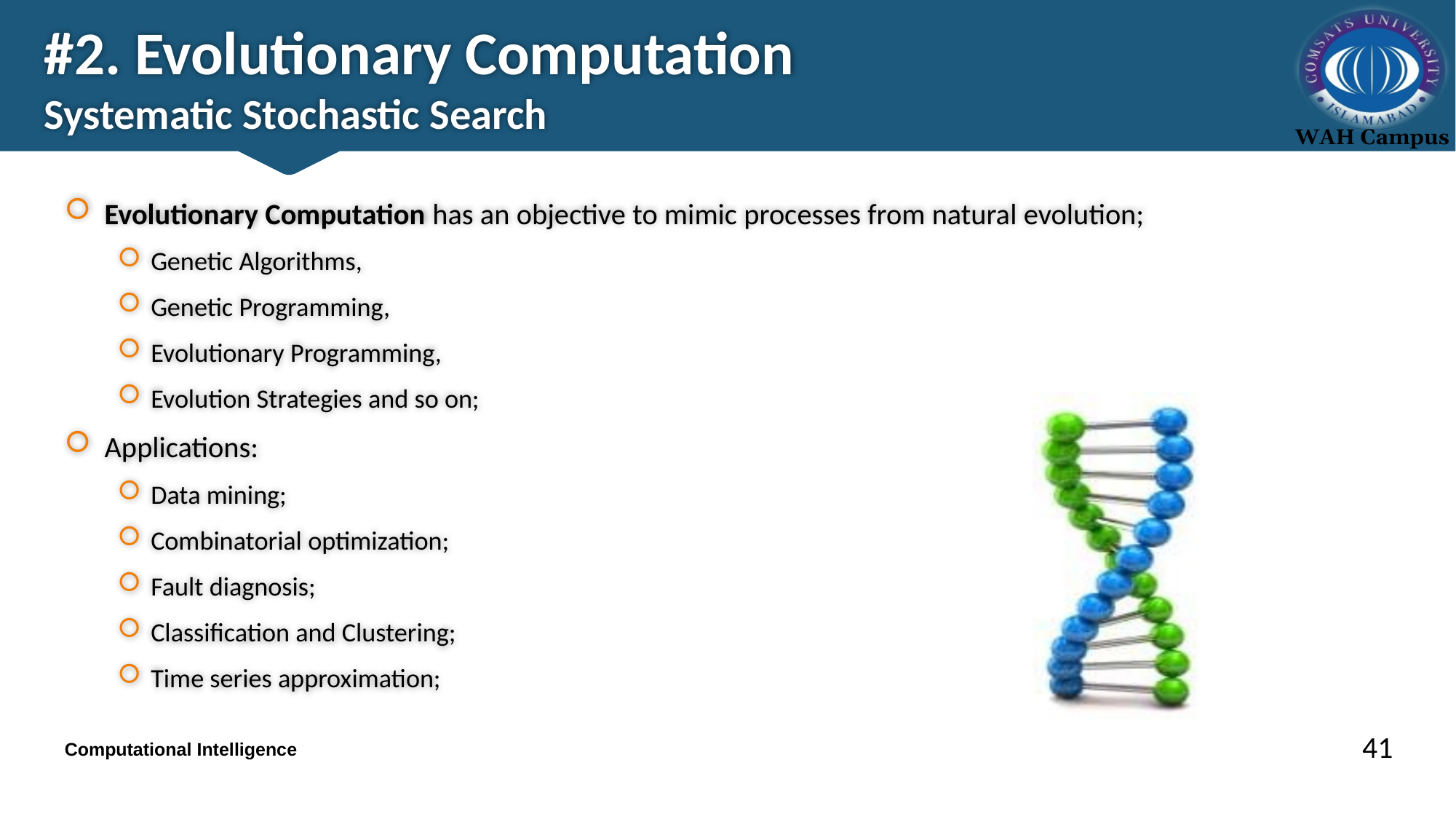

# #2. Evolutionary Computation Systematic Stochastic Search
Evolutionary Computation has an objective to mimic processes from natural evolution;
Genetic Algorithms,
Genetic Programming,
Evolutionary Programming,
Evolution Strategies and so on;
Applications:
Data mining;
Combinatorial optimization;
Fault diagnosis;
Classification and Clustering;
Time series approximation;

41
Computational Intelligence